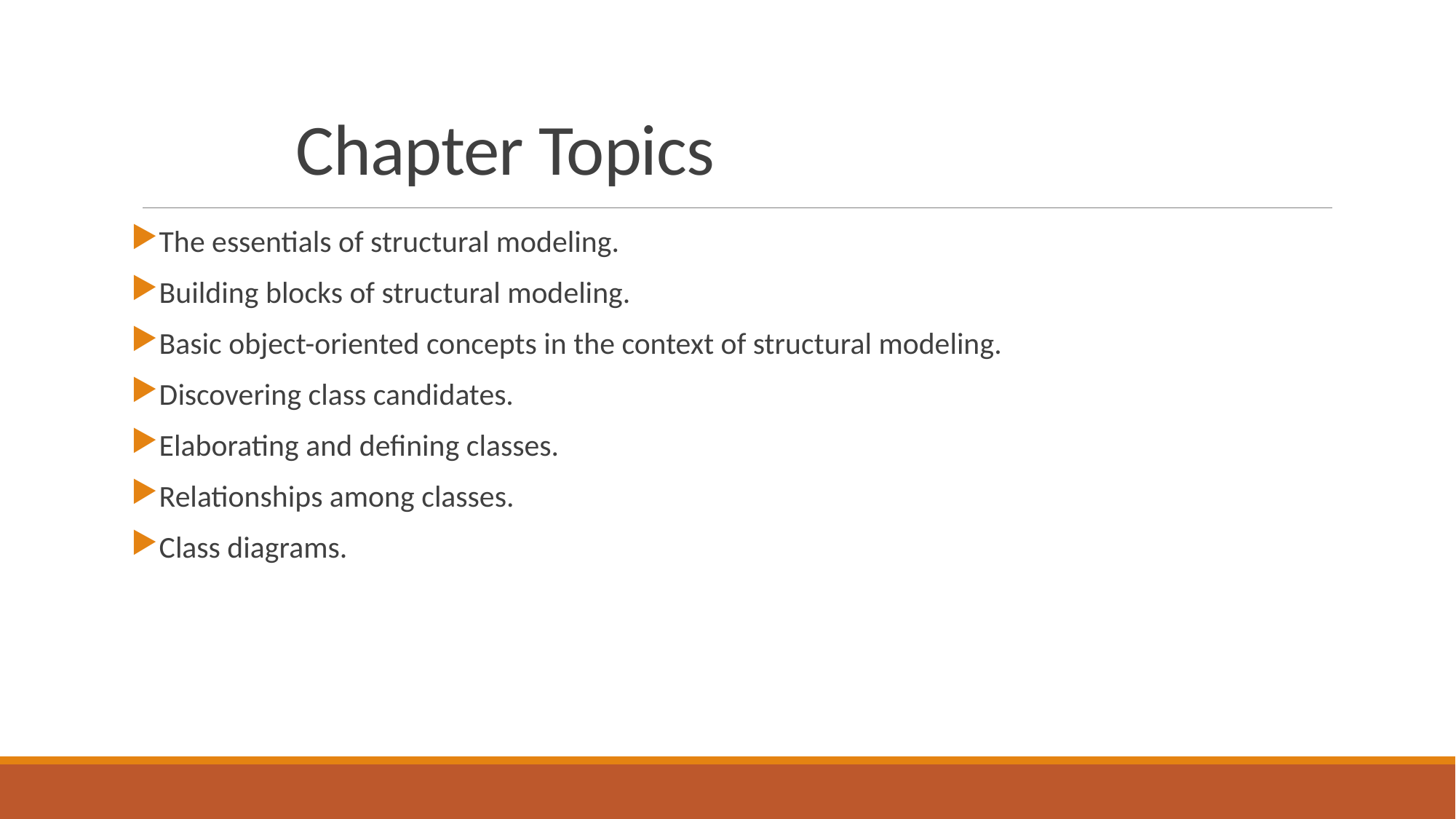

# Chapter Topics
The essentials of structural modeling.
Building blocks of structural modeling.
Basic object-oriented concepts in the context of structural modeling.
Discovering class candidates.
Elaborating and defining classes.
Relationships among classes.
Class diagrams.